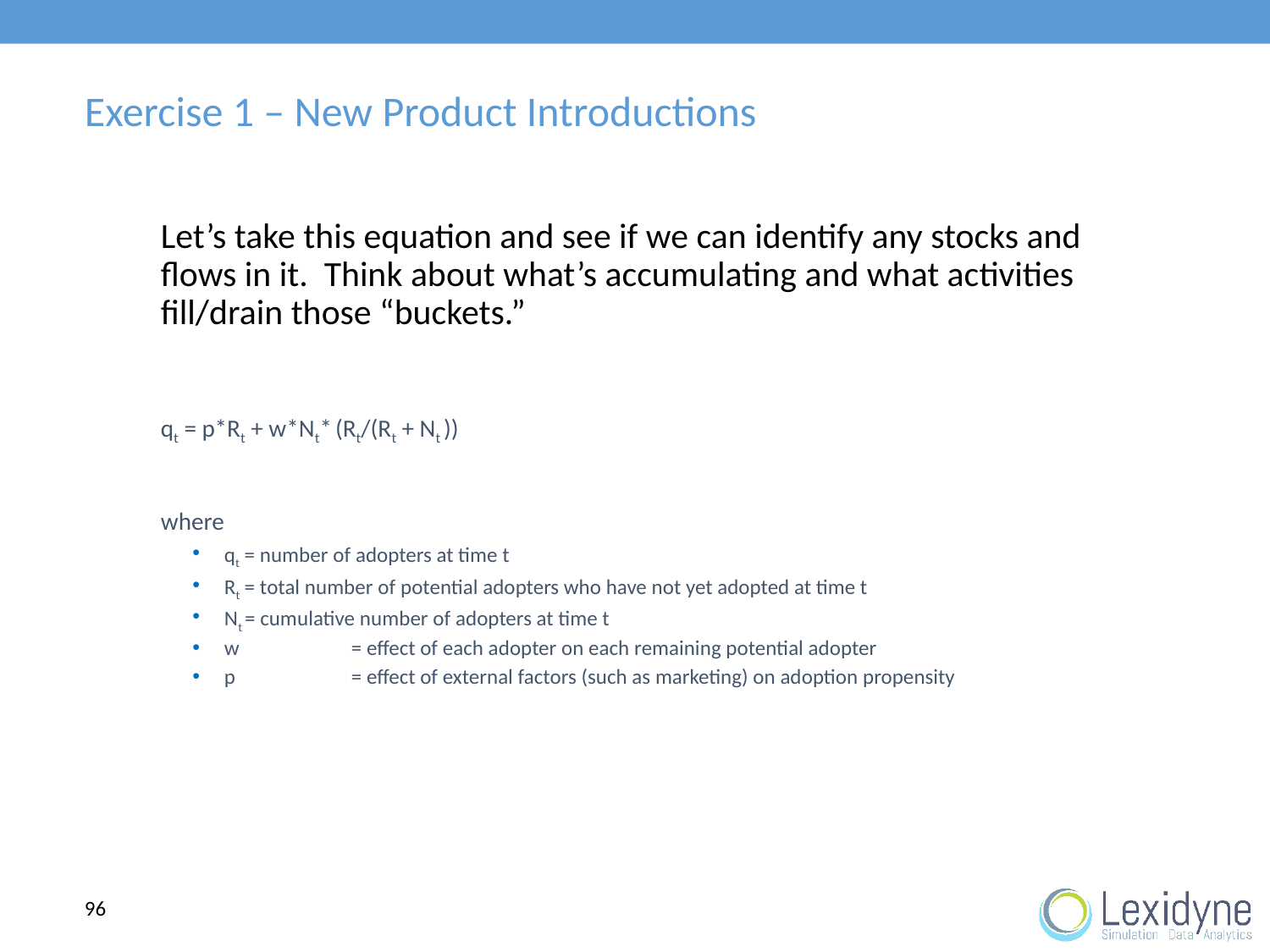

# Exercise 1 – New Product Introductions
	Let’s take this equation and see if we can identify any stocks and flows in it.  Think about what’s accumulating and what activities fill/drain those “buckets.”

	qt = p*Rt + w*Nt* (Rt/(Rt + Nt ))

	where
qt = number of adopters at time t
Rt = total number of potential adopters who have not yet adopted at time t
Nt = cumulative number of adopters at time t
w	= effect of each adopter on each remaining potential adopter
p 	= effect of external factors (such as marketing) on adoption propensity

96